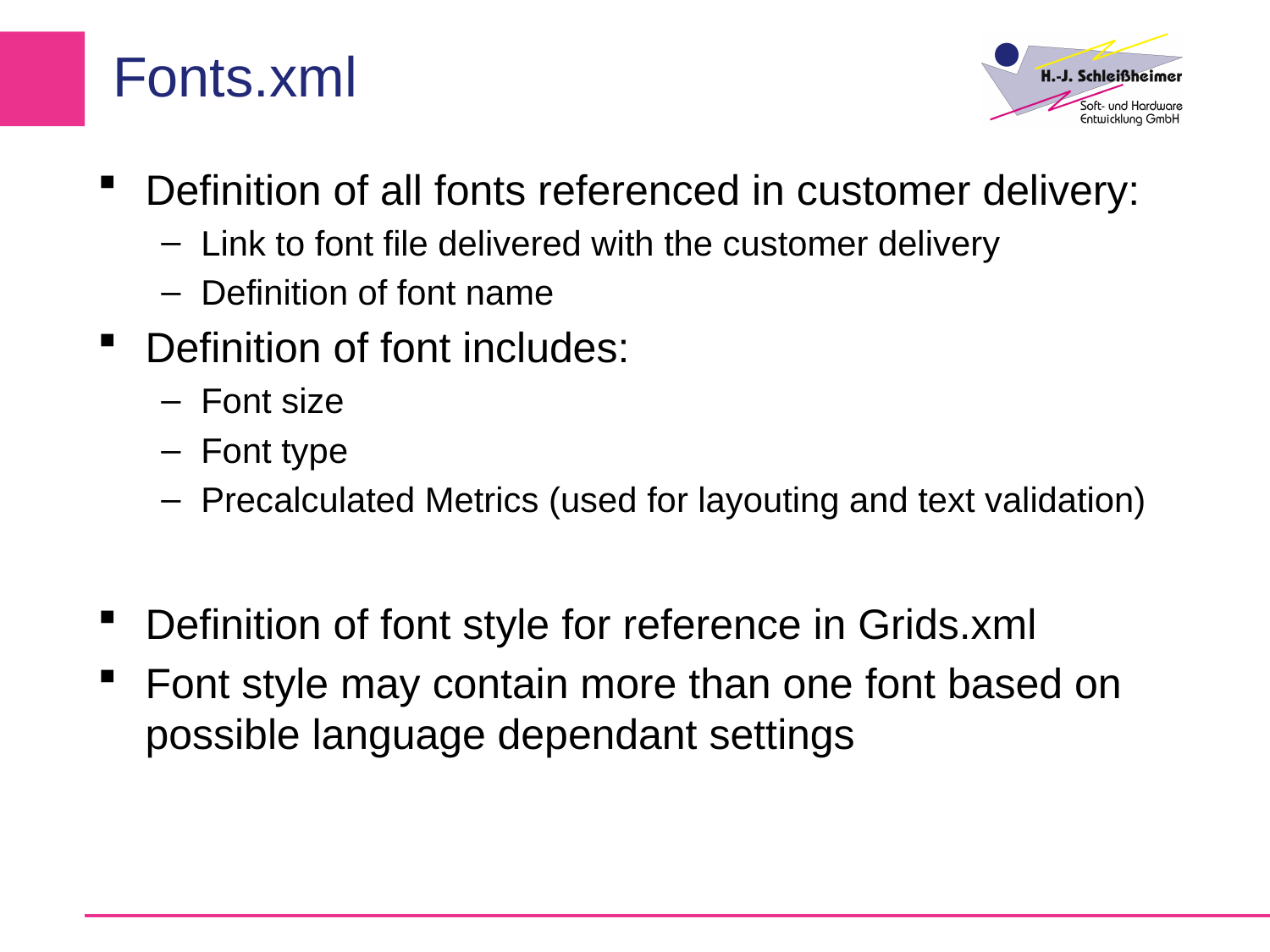

# Fonts.xml
Definition of all fonts referenced in customer delivery:
Link to font file delivered with the customer delivery
Definition of font name
Definition of font includes:
Font size
Font type
Precalculated Metrics (used for layouting and text validation)

Definition of font style for reference in Grids.xml
Font style may contain more than one font based on possible language dependant settings